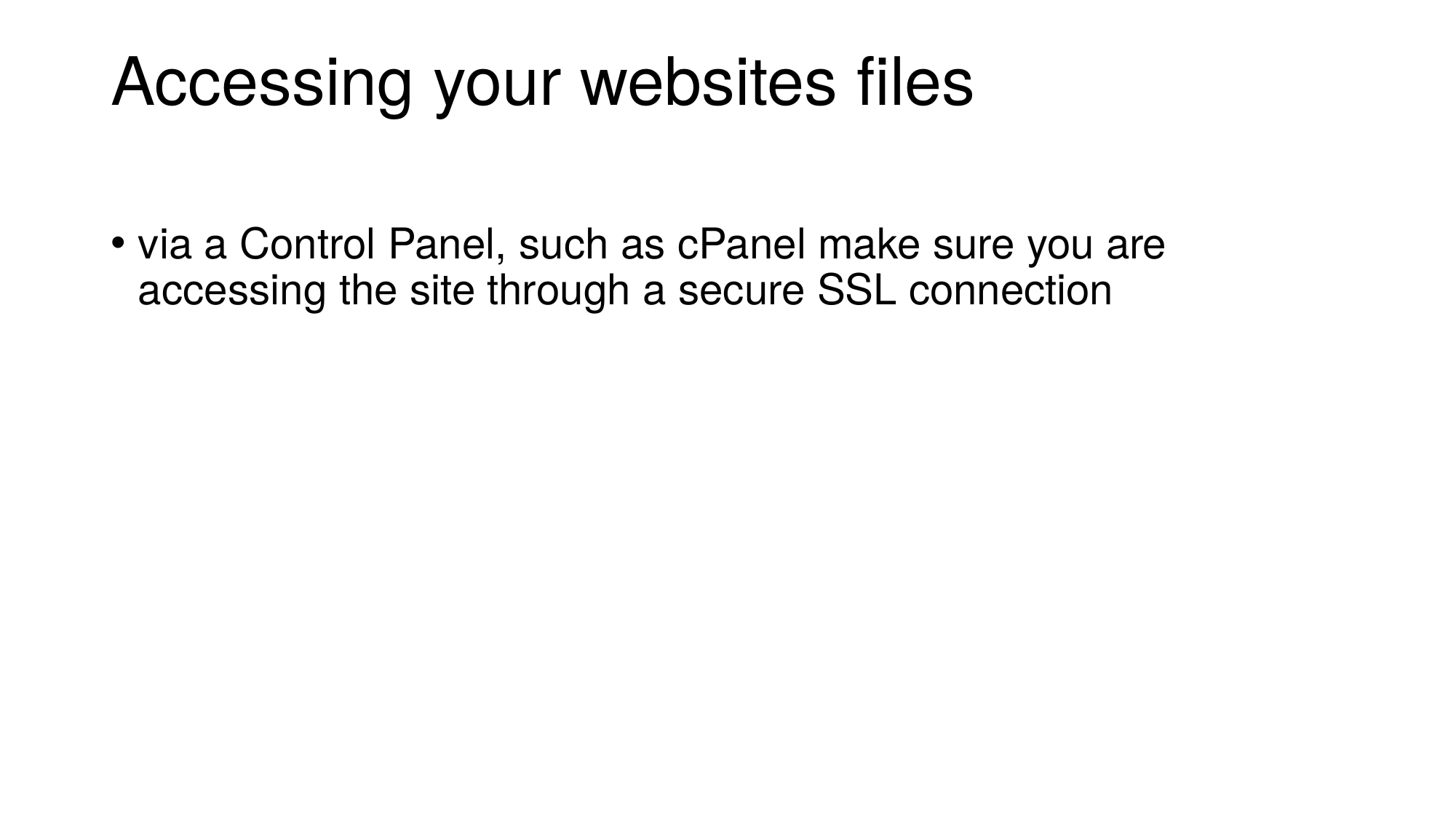

# Accessing your websites files
via a Control Panel, such as cPanel make sure you are accessing the site through a secure SSL connection